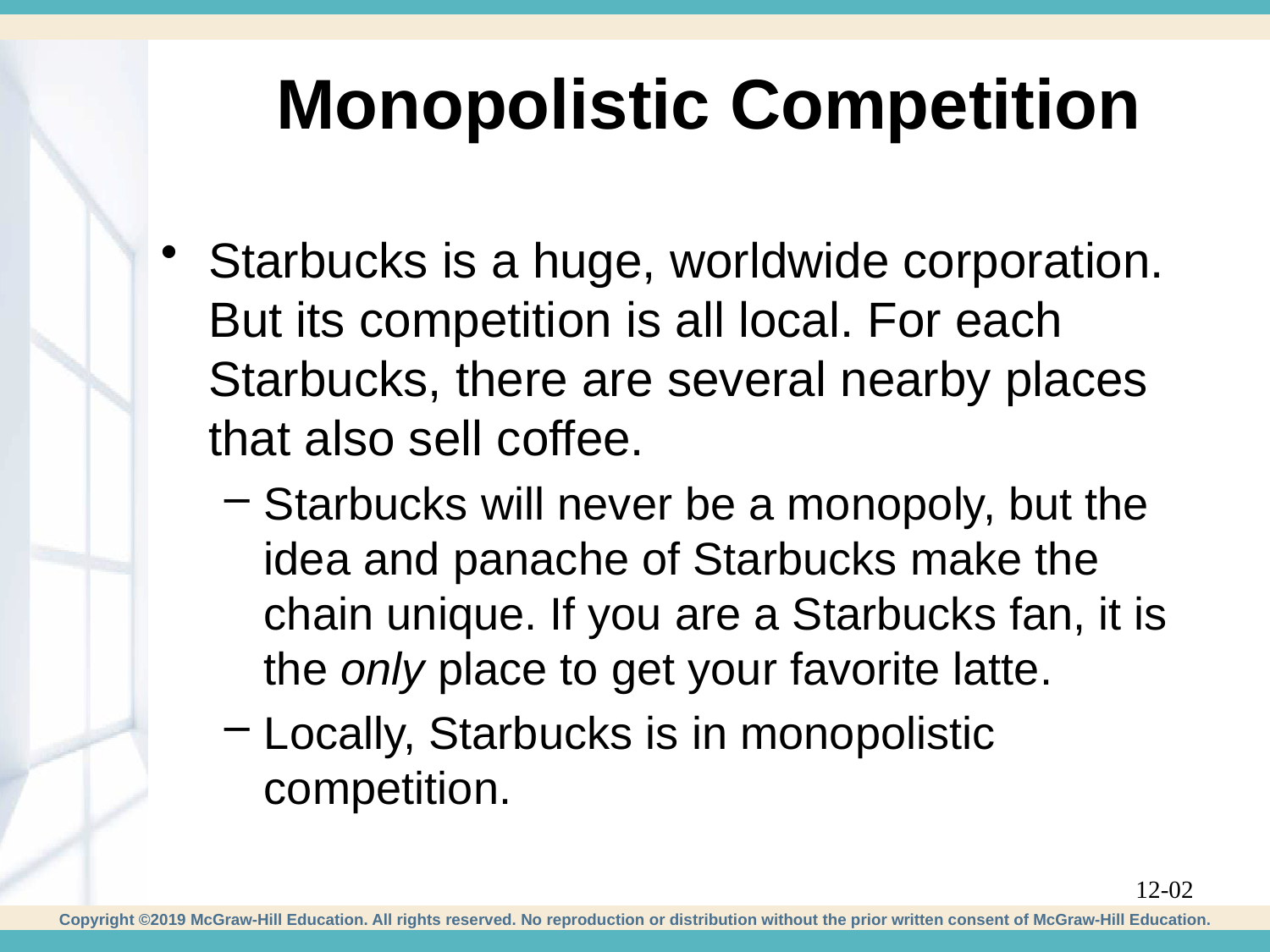

# Monopolistic Competition
Starbucks is a huge, worldwide corporation. But its competition is all local. For each Starbucks, there are several nearby places that also sell coffee.
Starbucks will never be a monopoly, but the idea and panache of Starbucks make the chain unique. If you are a Starbucks fan, it is the only place to get your favorite latte.
Locally, Starbucks is in monopolistic competition.
12-02